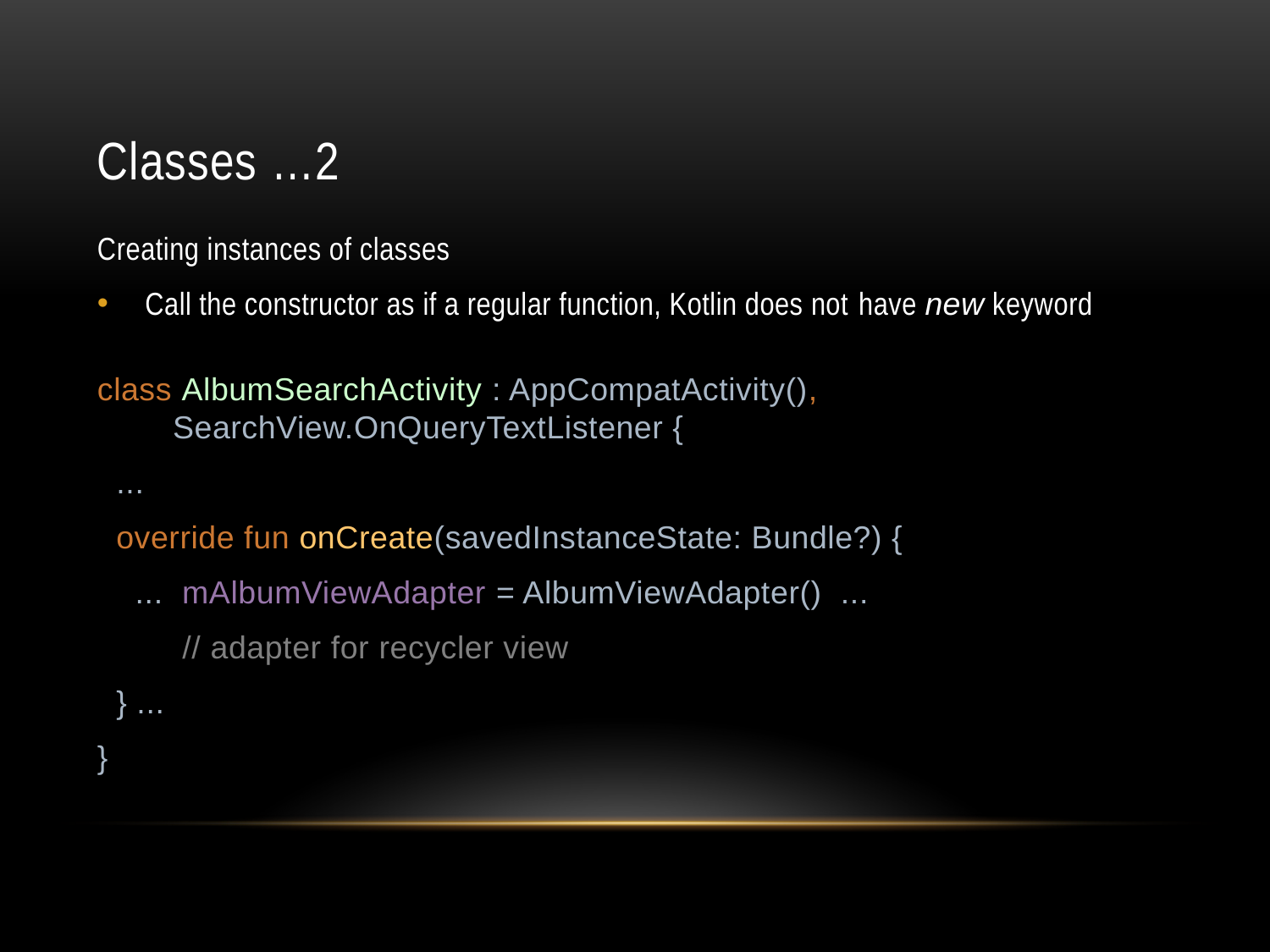

# Classes …2
Creating instances of classes
Call the constructor as if a regular function, Kotlin does not have new keyword

class AlbumSearchActivity : AppCompatActivity(),
        SearchView.OnQueryTextListener {
  ...
  override fun onCreate(savedInstanceState: Bundle?) {
    ...  mAlbumViewAdapter = AlbumViewAdapter()  ...
         // adapter for recycler view
  } ...
}